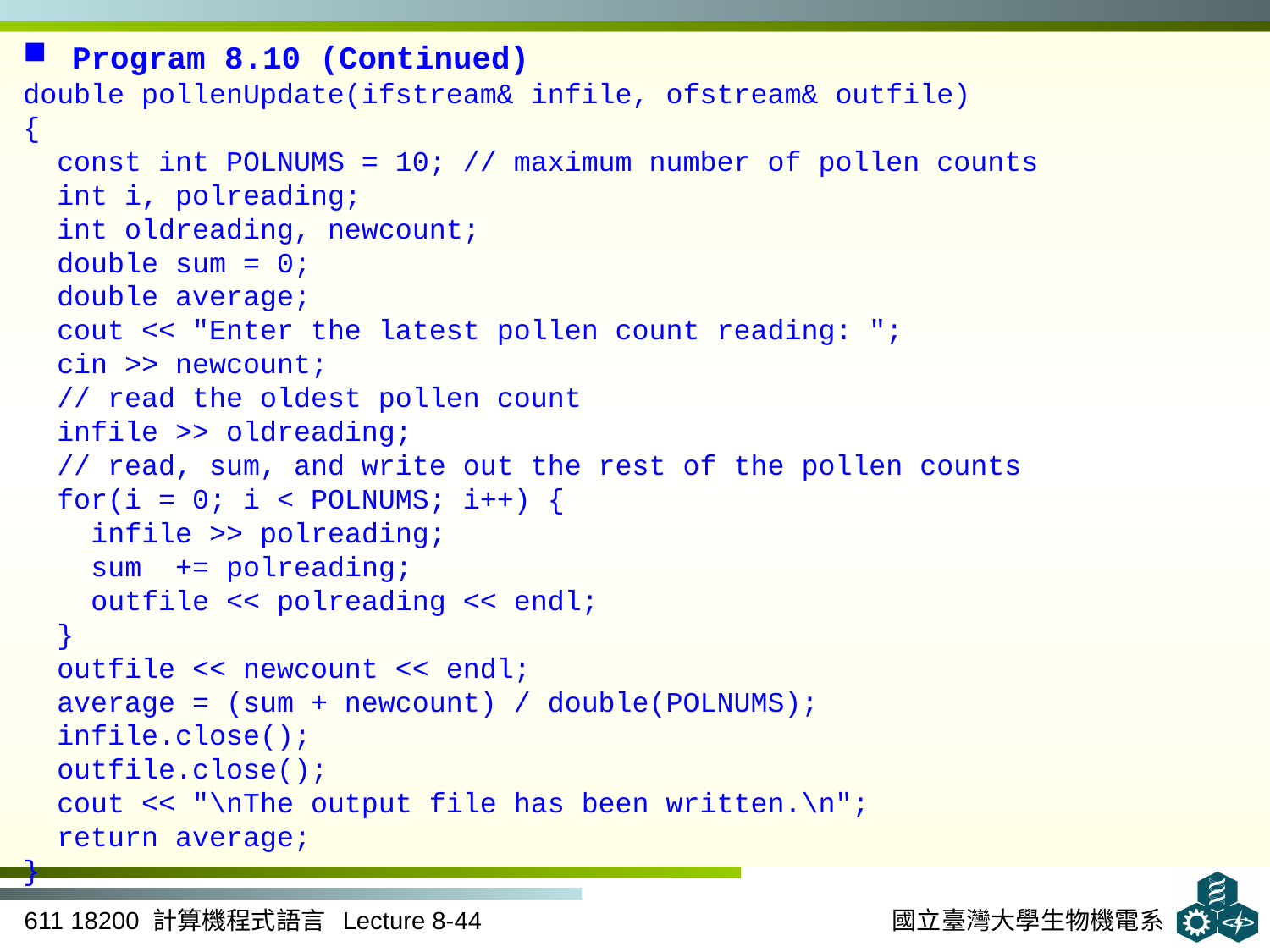

Program 8.10 (Continued)
double pollenUpdate(ifstream& infile, ofstream& outfile)
{
  const int POLNUMS = 10; // maximum number of pollen counts
  int i, polreading;
  int oldreading, newcount;
  double sum = 0;
  double average;
  cout << "Enter the latest pollen count reading: ";
  cin >> newcount;
  // read the oldest pollen count
  infile >> oldreading;
  // read, sum, and write out the rest of the pollen counts
  for(i = 0; i < POLNUMS; i++) {
    infile >> polreading;
    sum  += polreading;
    outfile << polreading << endl;
  }
  outfile << newcount << endl;
  average = (sum + newcount) / double(POLNUMS);
  infile.close();
  outfile.close();
  cout << "\nThe output file has been written.\n";
  return average;
}